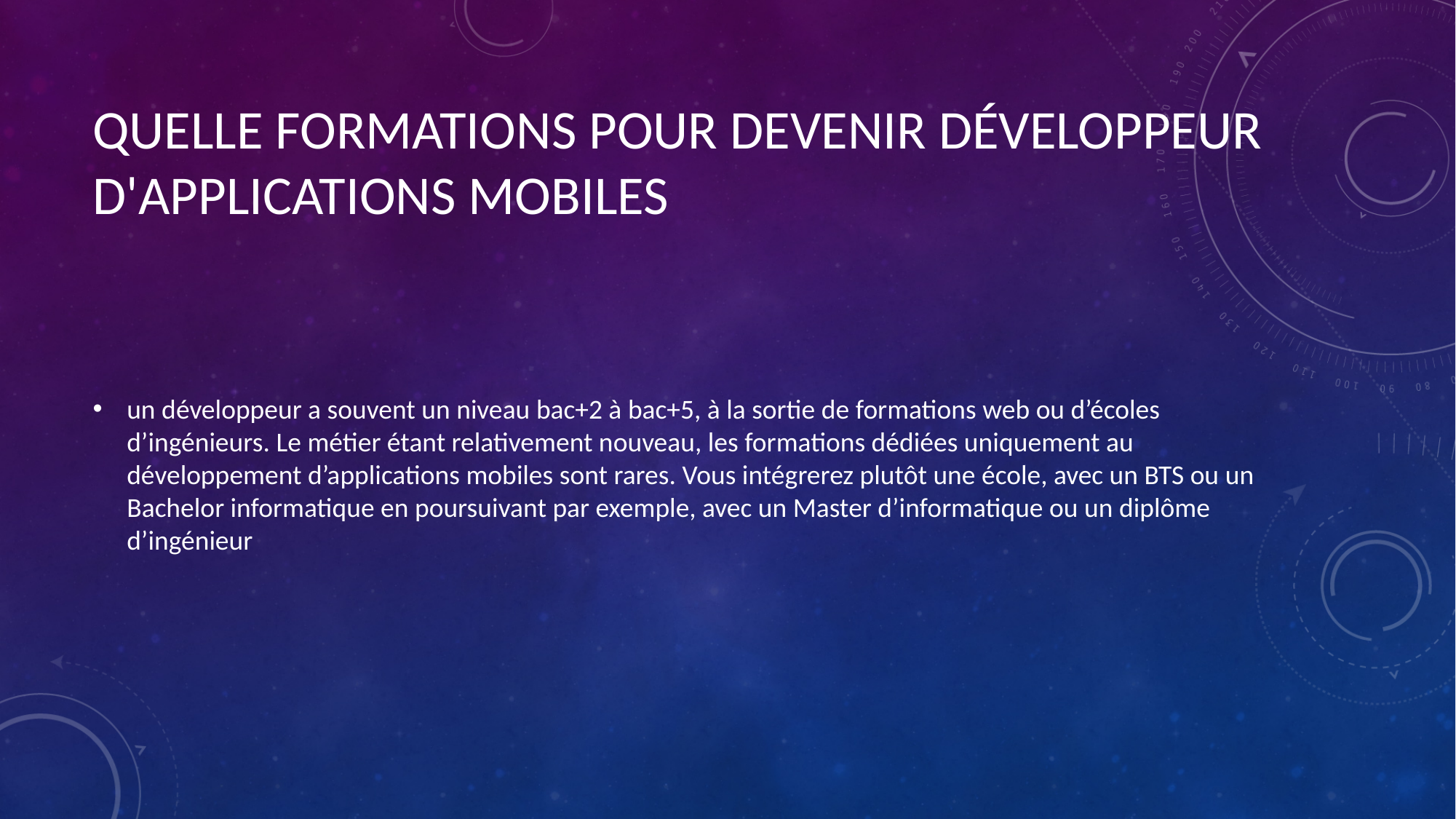

# quelle formations pour devenir développeur d'applications mobiles
un développeur a souvent un niveau bac+2 à bac+5, à la sortie de formations web ou d’écoles d’ingénieurs. Le métier étant relativement nouveau, les formations dédiées uniquement au développement d’applications mobiles sont rares. Vous intégrerez plutôt une école, avec un BTS ou un Bachelor informatique en poursuivant par exemple, avec un Master d’informatique ou un diplôme d’ingénieur